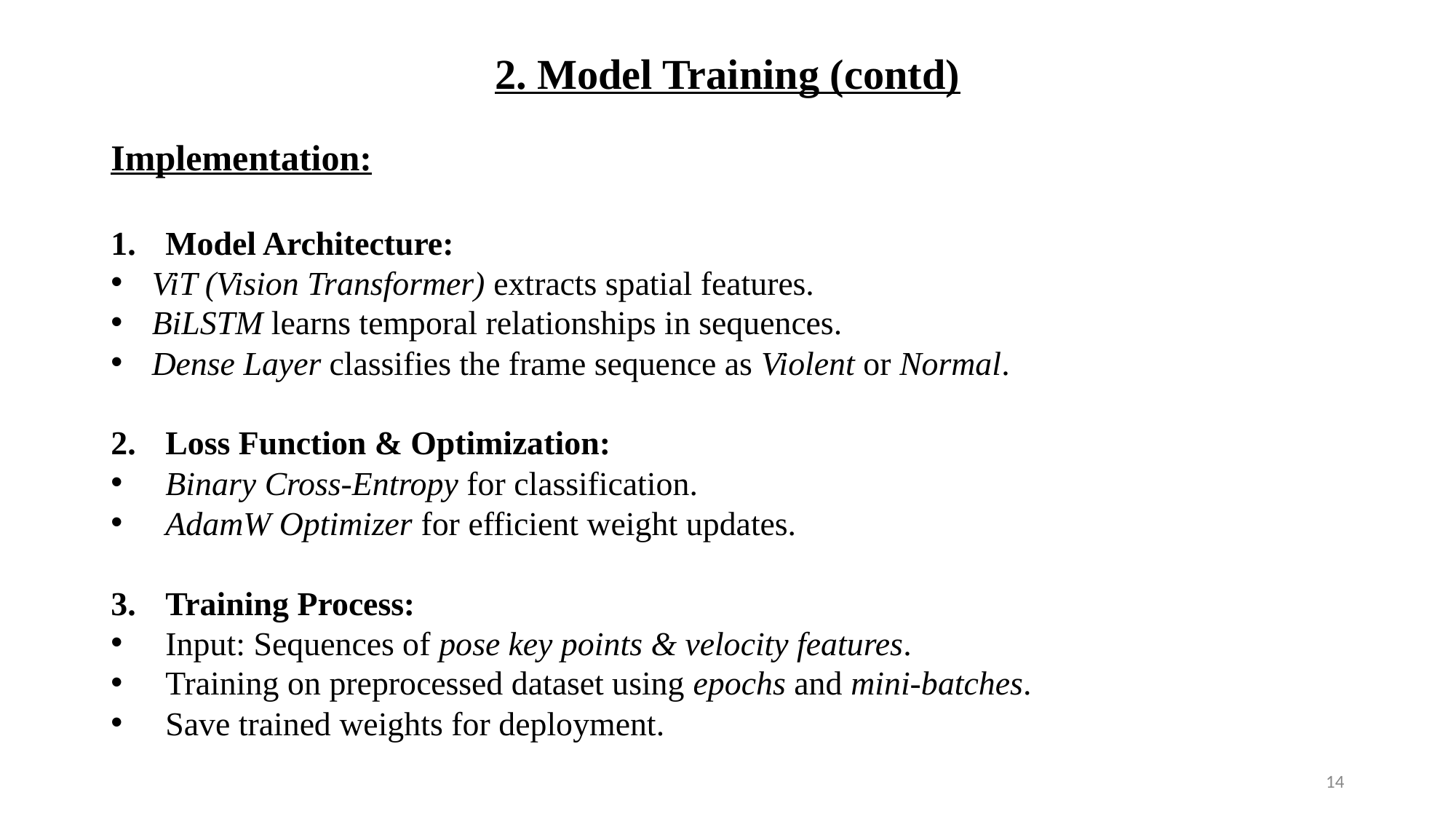

2. Model Training (contd)
Implementation:

Model Architecture:
ViT (Vision Transformer) extracts spatial features.
BiLSTM learns temporal relationships in sequences.
Dense Layer classifies the frame sequence as Violent or Normal.

Loss Function & Optimization:
Binary Cross-Entropy for classification.
AdamW Optimizer for efficient weight updates.

Training Process:
Input: Sequences of pose key points & velocity features.
Training on preprocessed dataset using epochs and mini-batches.
Save trained weights for deployment.
14